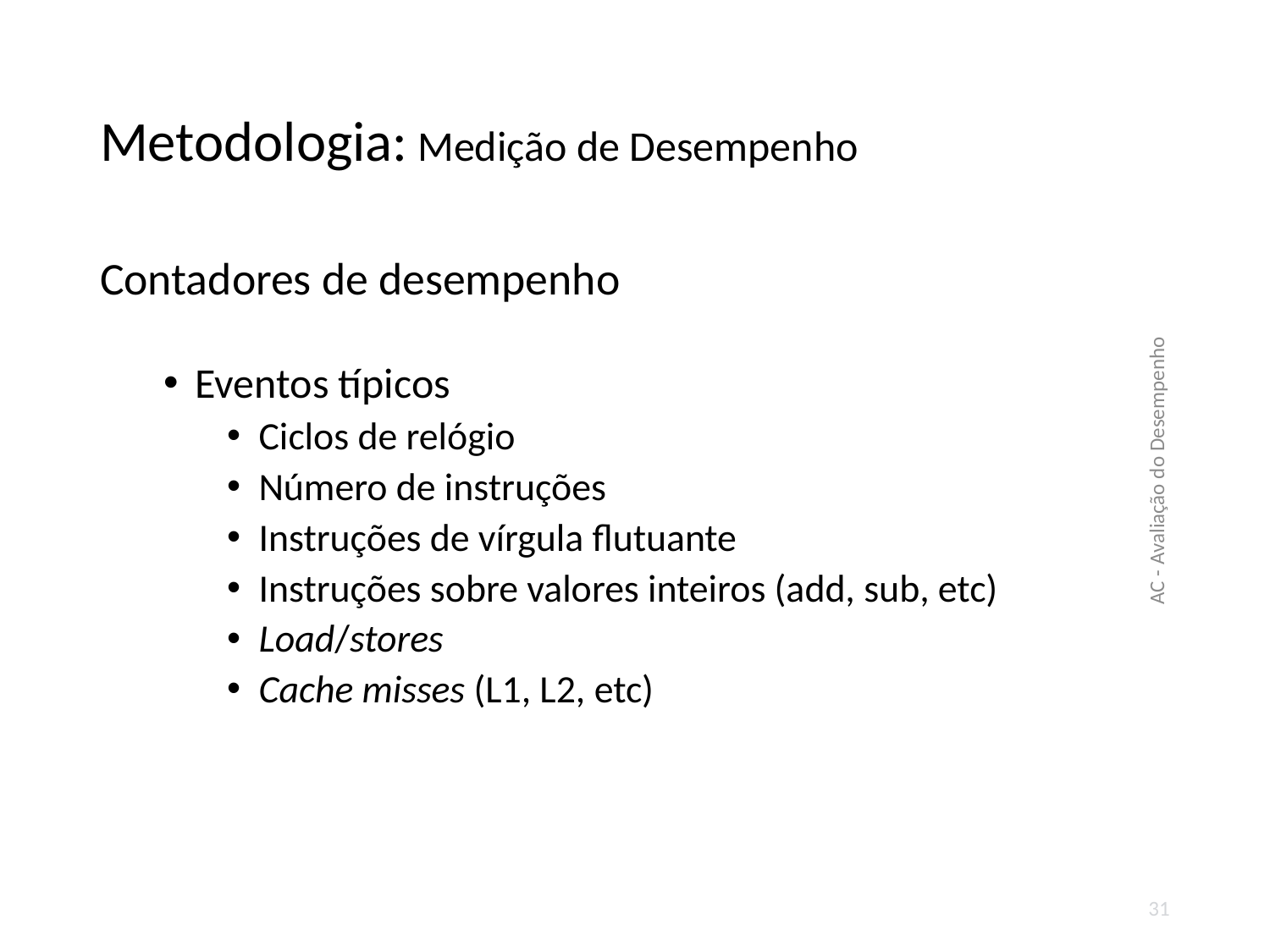

# Metodologia: Medição de Desempenho
Contadores de desempenho

Eventos típicos
Ciclos de relógio
Número de instruções
Instruções de vírgula flutuante
Instruções sobre valores inteiros (add, sub, etc)
Load/stores
Cache misses (L1, L2, etc)

AC - Avaliação do Desempenho
31